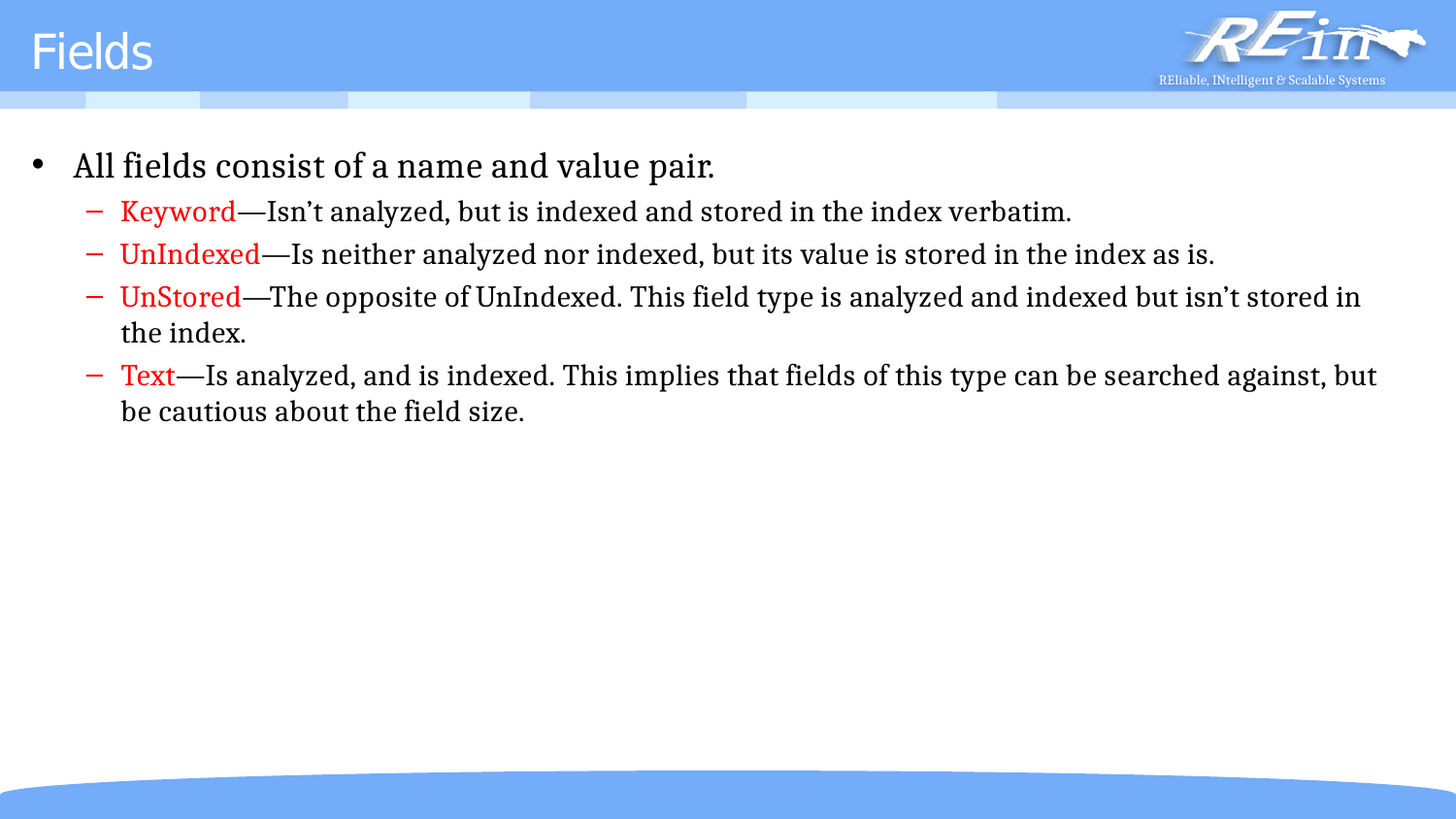

# Fields
All fields consist of a name and value pair.
Keyword—Isn’t analyzed, but is indexed and stored in the index verbatim.
UnIndexed—Is neither analyzed nor indexed, but its value is stored in the index as is.
UnStored—The opposite of UnIndexed. This field type is analyzed and indexed but isn’t stored in the index.
Text—Is analyzed, and is indexed. This implies that fields of this type can be searched against, but be cautious about the field size.
23